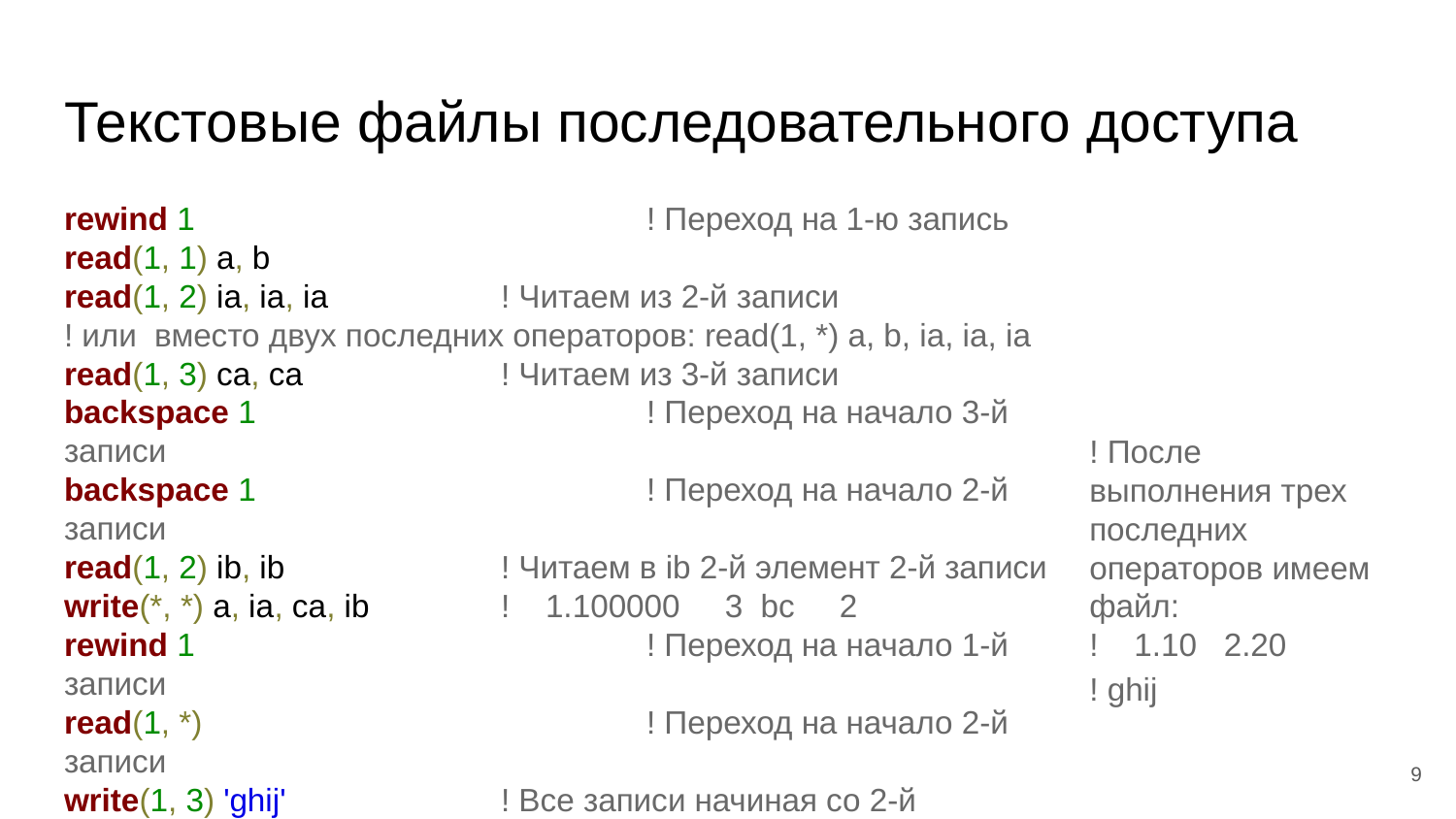

# Текстовые файлы последовательного доступа
rewind 1				! Переход на 1-ю запись
read(1, 1) a, b
read(1, 2) ia, ia, ia		! Читаем из 2-й записи
! или  вместо двух последних операторов: read(1, *) a, b, ia, ia, ia
read(1, 3) ca, ca		! Читаем из 3-й записи
backspace 1			! Переход на начало 3-й записи
backspace 1			! Переход на начало 2-й записи
read(1, 2) ib, ib		! Читаем в ib 2-й элемент 2-й записи
write(*, *) a, ia, ca, ib	!    1.100000     3  bc     2
rewind 1				! Переход на начало 1-й записи
read(1, *)				! Переход на начало 2-й записи
write(1, 3) 'ghij'		! Все записи начиная со 2-й заменены на
! ghij
! После выполнения трех последних операторов имеем файл:
!    1.10   2.20
! ghij
9